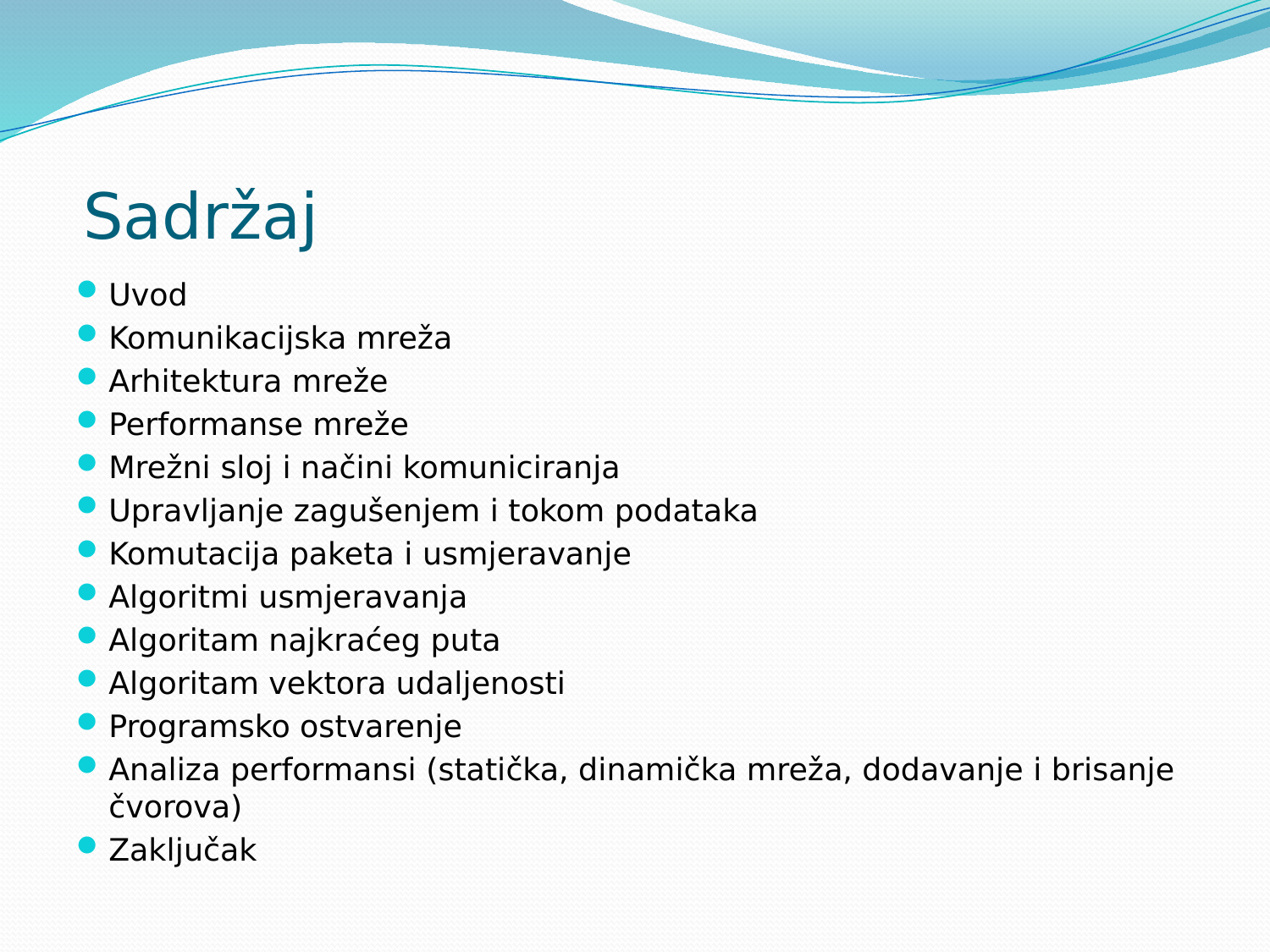

# Sadržaj
Uvod
Komunikacijska mreža
Arhitektura mreže
Performanse mreže
Mrežni sloj i načini komuniciranja
Upravljanje zagušenjem i tokom podataka
Komutacija paketa i usmjeravanje
Algoritmi usmjeravanja
Algoritam najkraćeg puta
Algoritam vektora udaljenosti
Programsko ostvarenje
Analiza performansi (statička, dinamička mreža, dodavanje i brisanje čvorova)
Zaključak